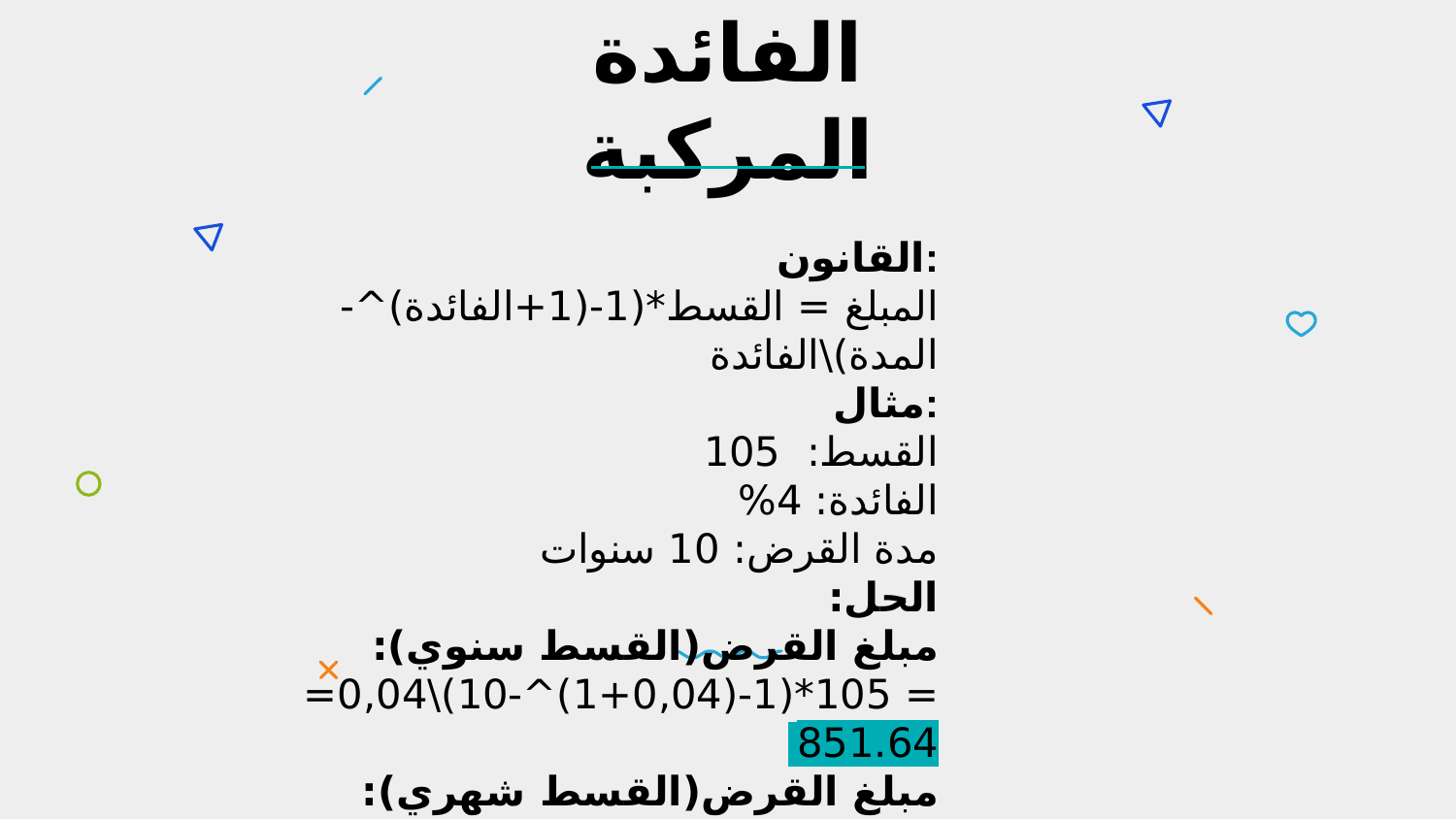

# الفائدة المركبة
القانون:
المبلغ = القسط*(1-(1+الفائدة)^-المدة)\الفائدة
مثال:
القسط:  105
الفائدة: 4%
مدة القرض: 10 سنوات
الحل:
مبلغ القرض(القسط سنوي):
= 105*(1-(1+0,04)^-10)\0,04= 851.64
مبلغ القرض(القسط شهري):
= 105*(1-(1+0,04\12)^-10*12)\(0,04\12)=10,370.87
"في حال كان القسط شهري, يجب تحويل المدة والفائدة لتكون شهرية أيضا."